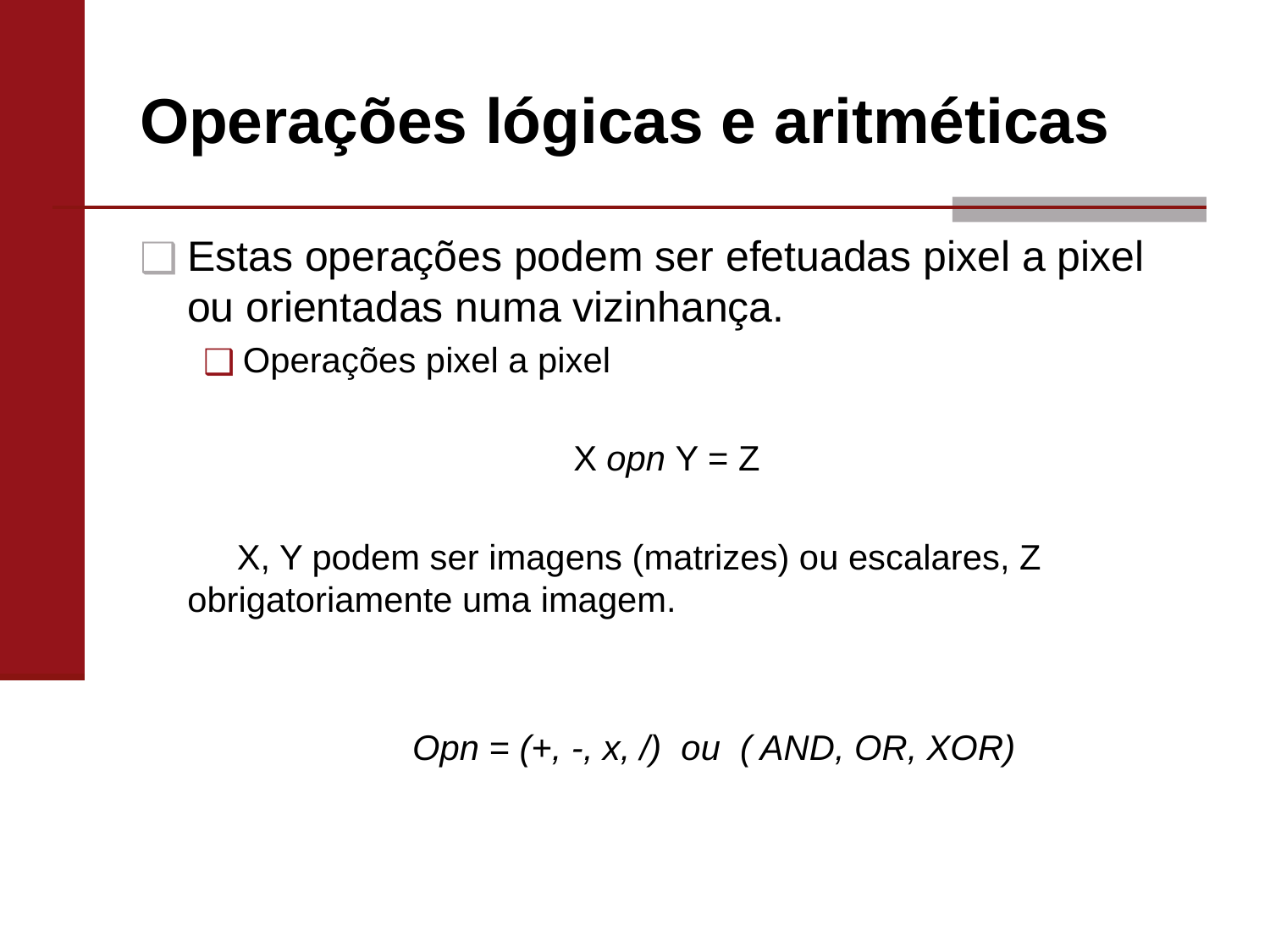

# Operações lógicas e aritméticas
Estas operações podem ser efetuadas pixel a pixel ou orientadas numa vizinhança.
Operações pixel a pixel

X opn Y = Z

          X, Y podem ser imagens (matrizes) ou escalares, Z     obrigatoriamente uma imagem.

                            Opn = (+, -, x, /)  ou  ( AND, OR, XOR)